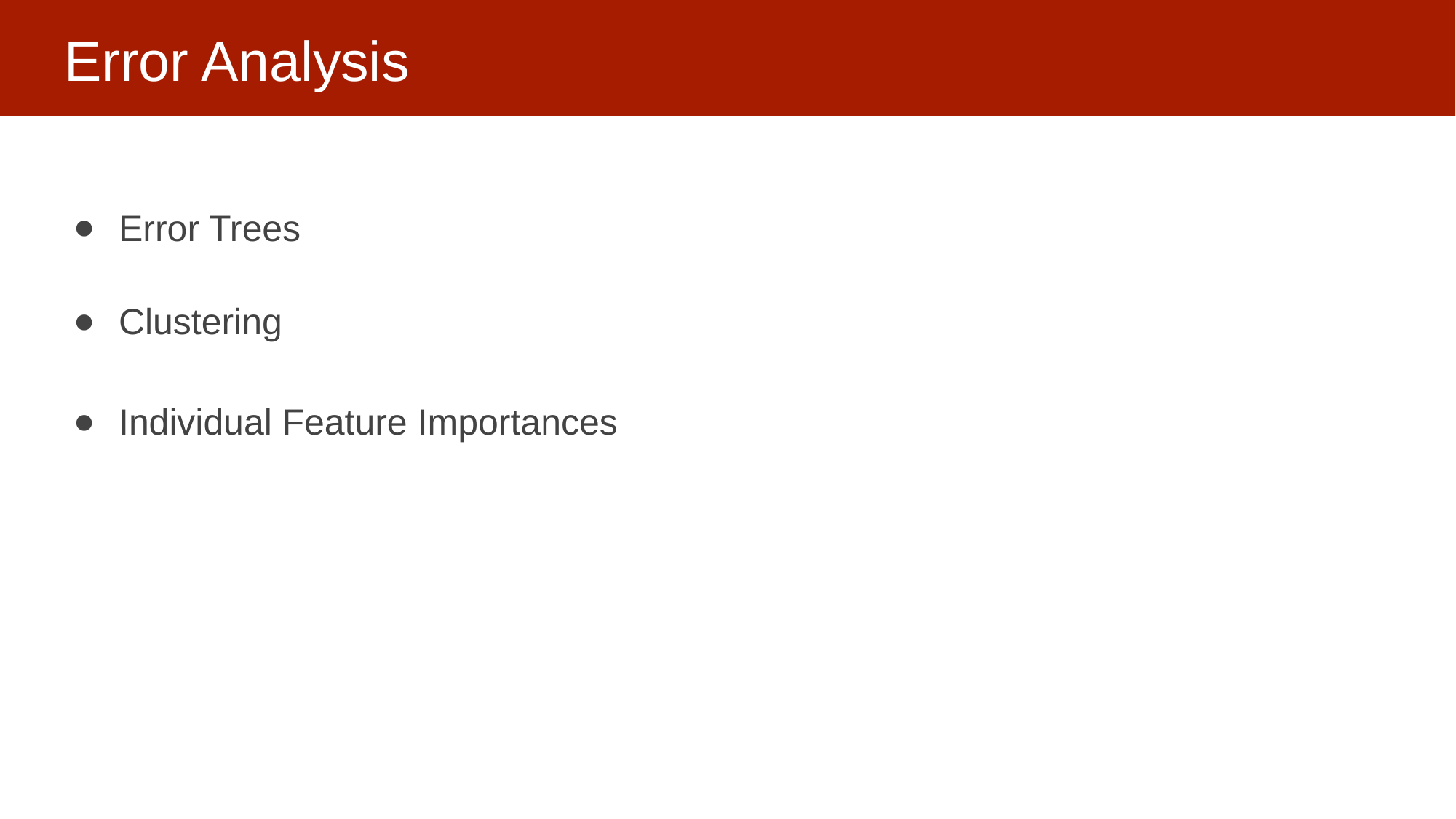

# Error Analysis
Error Trees
Clustering
Individual Feature Importances